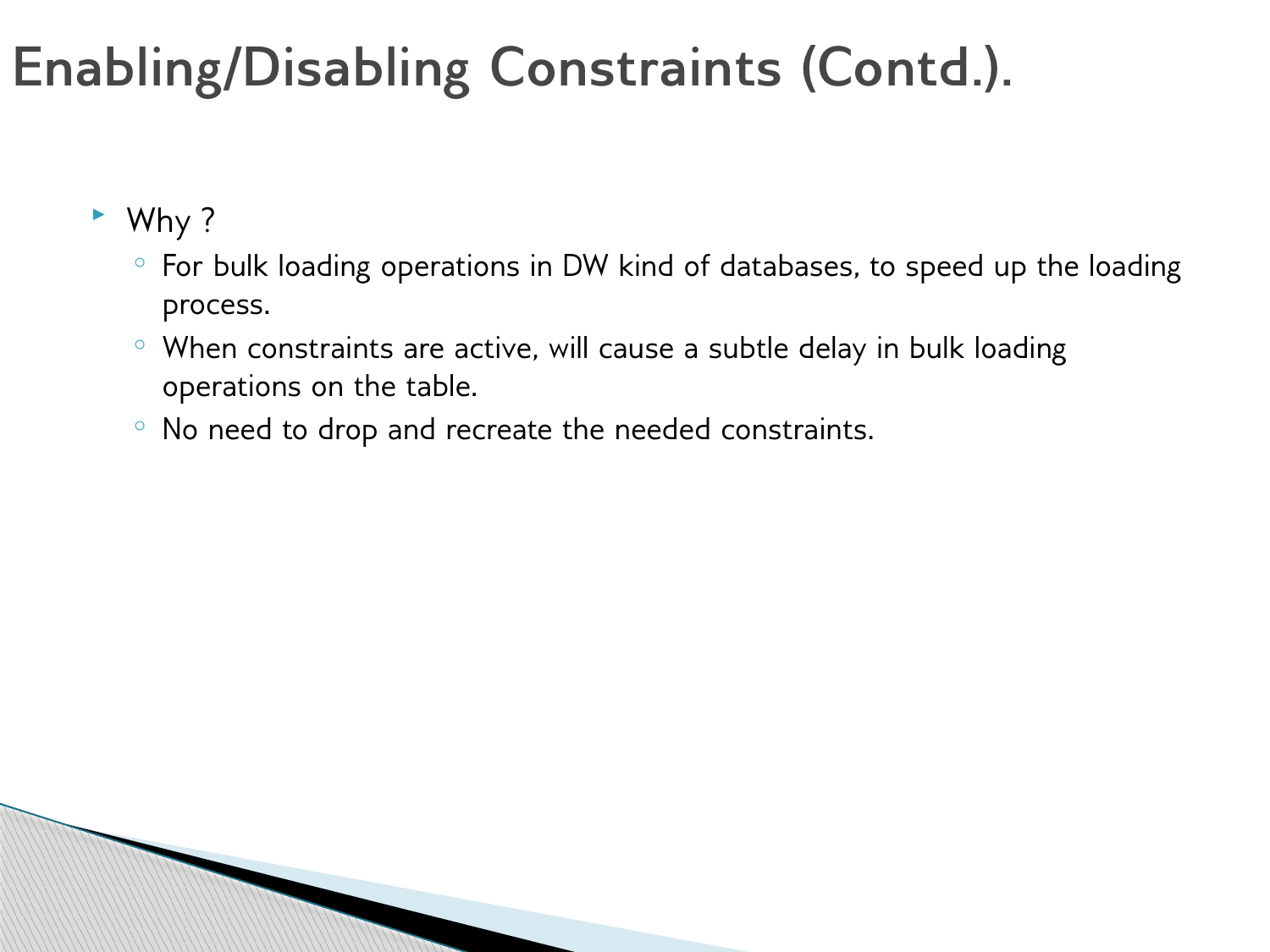

# Enabling/Disabling Constraints (Contd.).
Why ?
For bulk loading operations in DW kind of databases, to speed up the loading process.
When constraints are active, will cause a subtle delay in bulk loading operations on the table.
No need to drop and recreate the needed constraints.